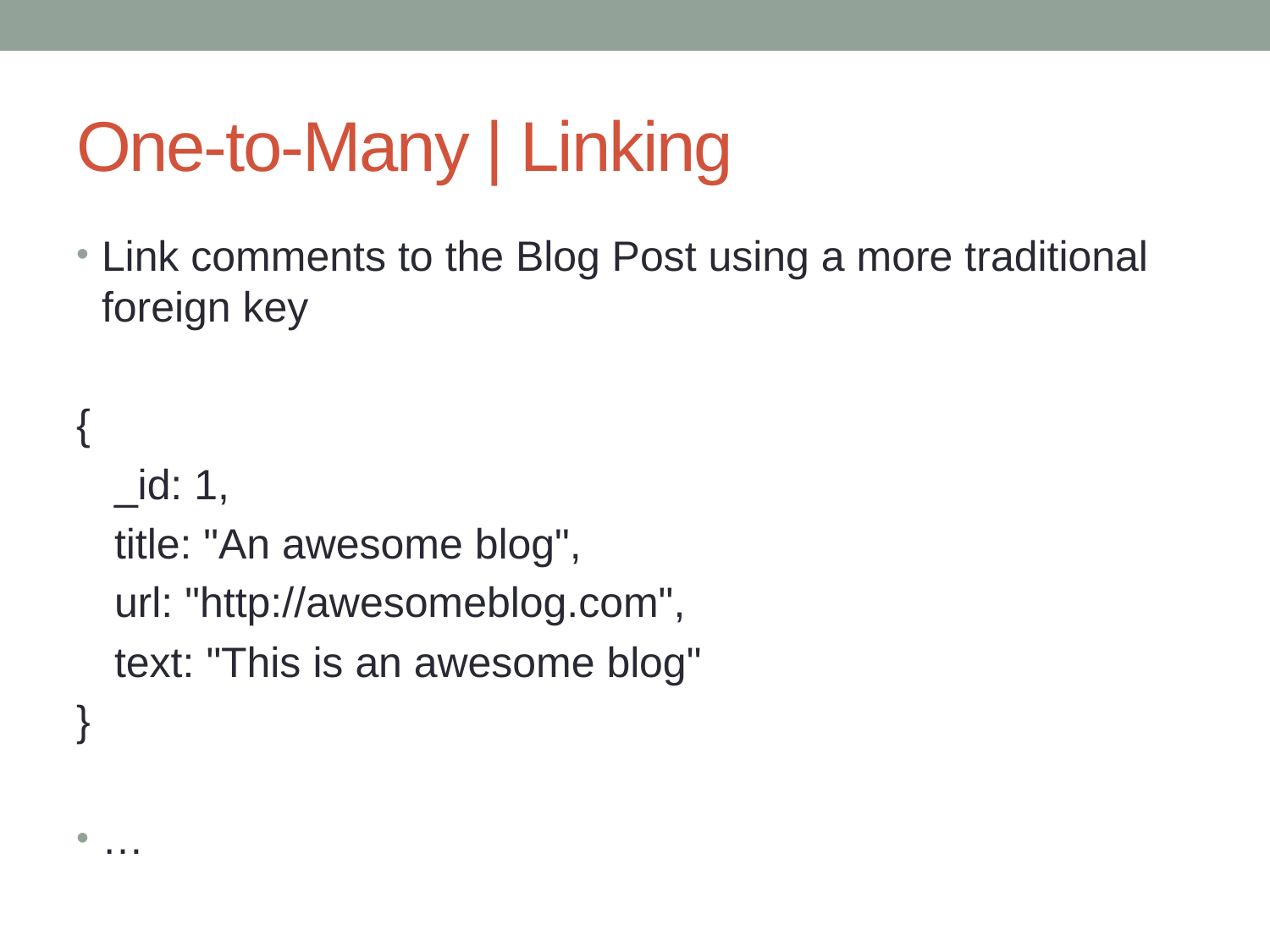

# One-to-Many | Linking
Link comments to the Blog Post using a more traditional foreign key

{
_id: 1,
title: "An awesome blog",
url: "http://awesomeblog.com",
text: "This is an awesome blog"
}

…